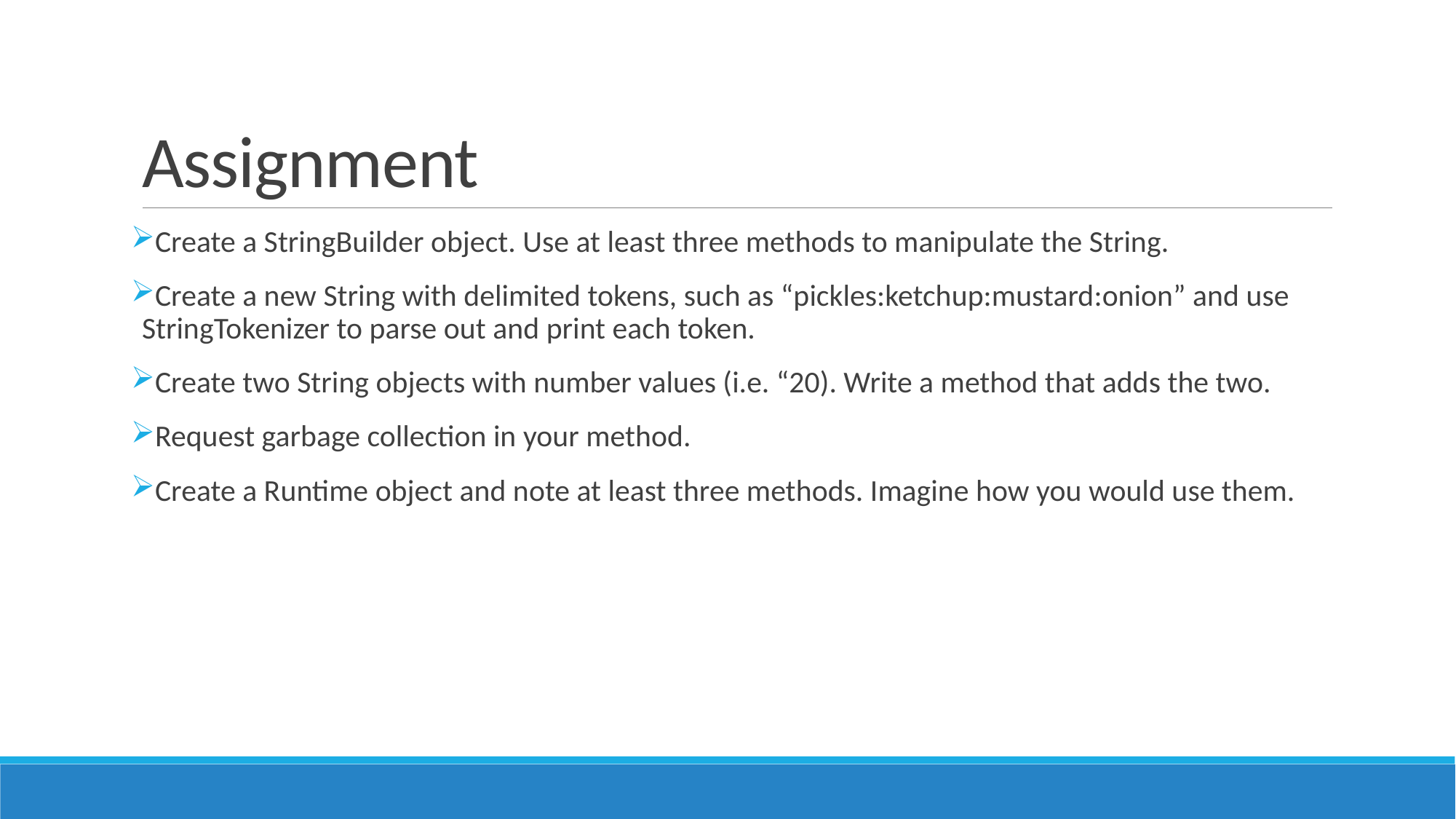

# Assignment
Create a StringBuilder object. Use at least three methods to manipulate the String.
Create a new String with delimited tokens, such as “pickles:ketchup:mustard:onion” and use StringTokenizer to parse out and print each token.
Create two String objects with number values (i.e. “20). Write a method that adds the two.
Request garbage collection in your method.
Create a Runtime object and note at least three methods. Imagine how you would use them.